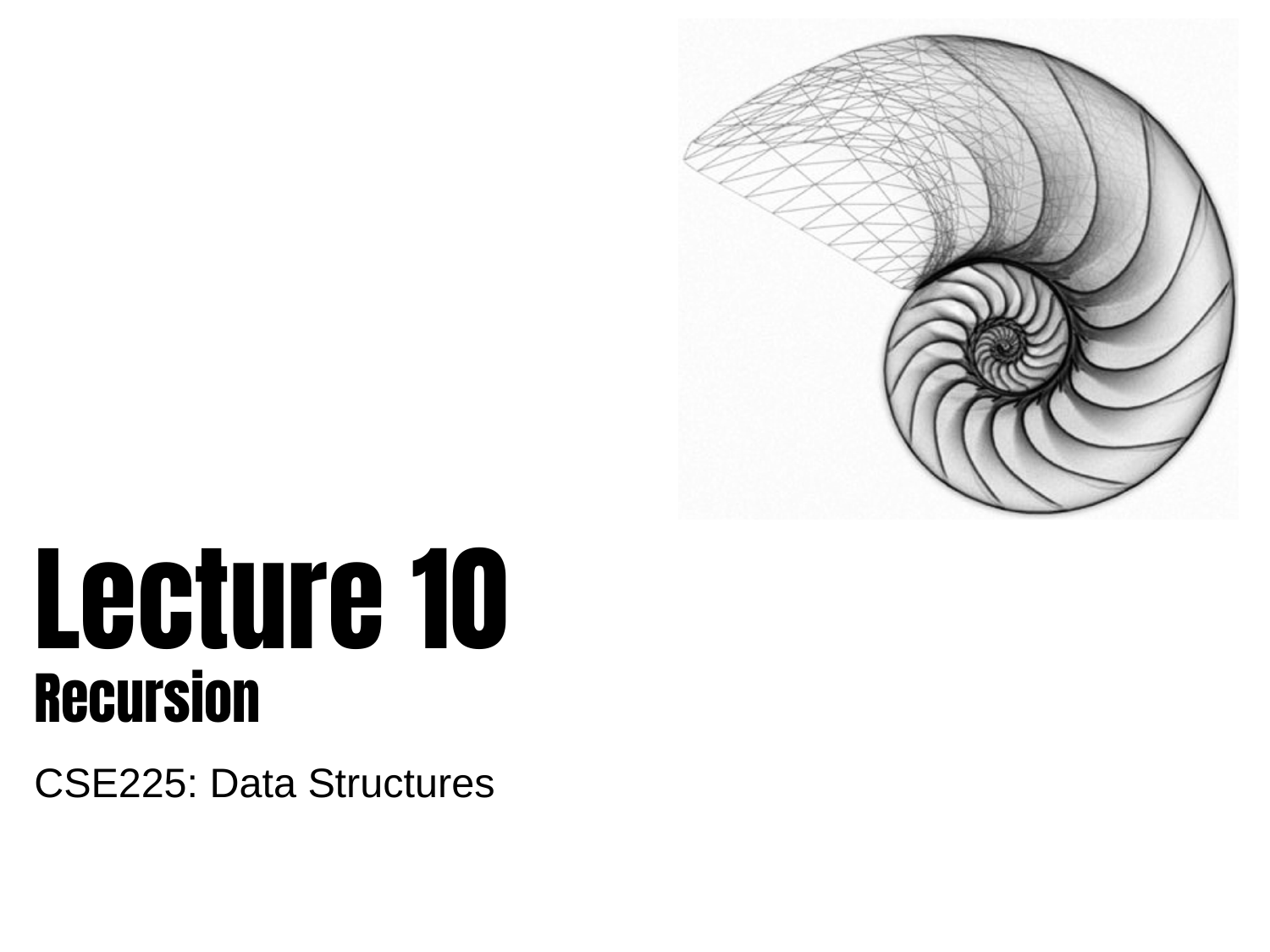

# Lecture 10 Recursion
CSE225: Data Structures